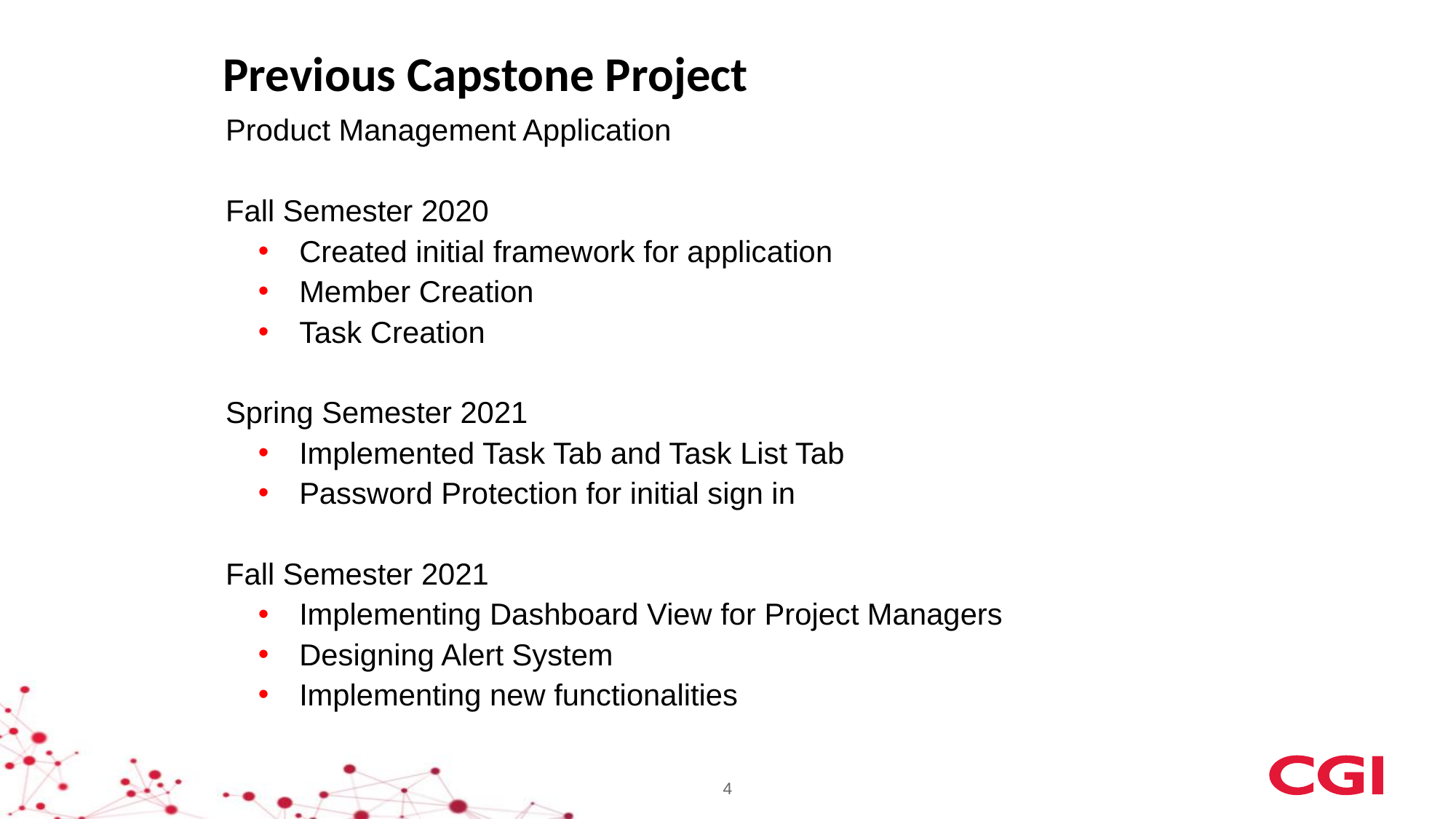

Previous Capstone Project
Product Management Application

Fall Semester 2020
Created initial framework for application
Member Creation
Task Creation

Spring Semester 2021
Implemented Task Tab and Task List Tab
Password Protection for initial sign in

Fall Semester 2021
Implementing Dashboard View for Project Managers
Designing Alert System
Implementing new functionalities

4